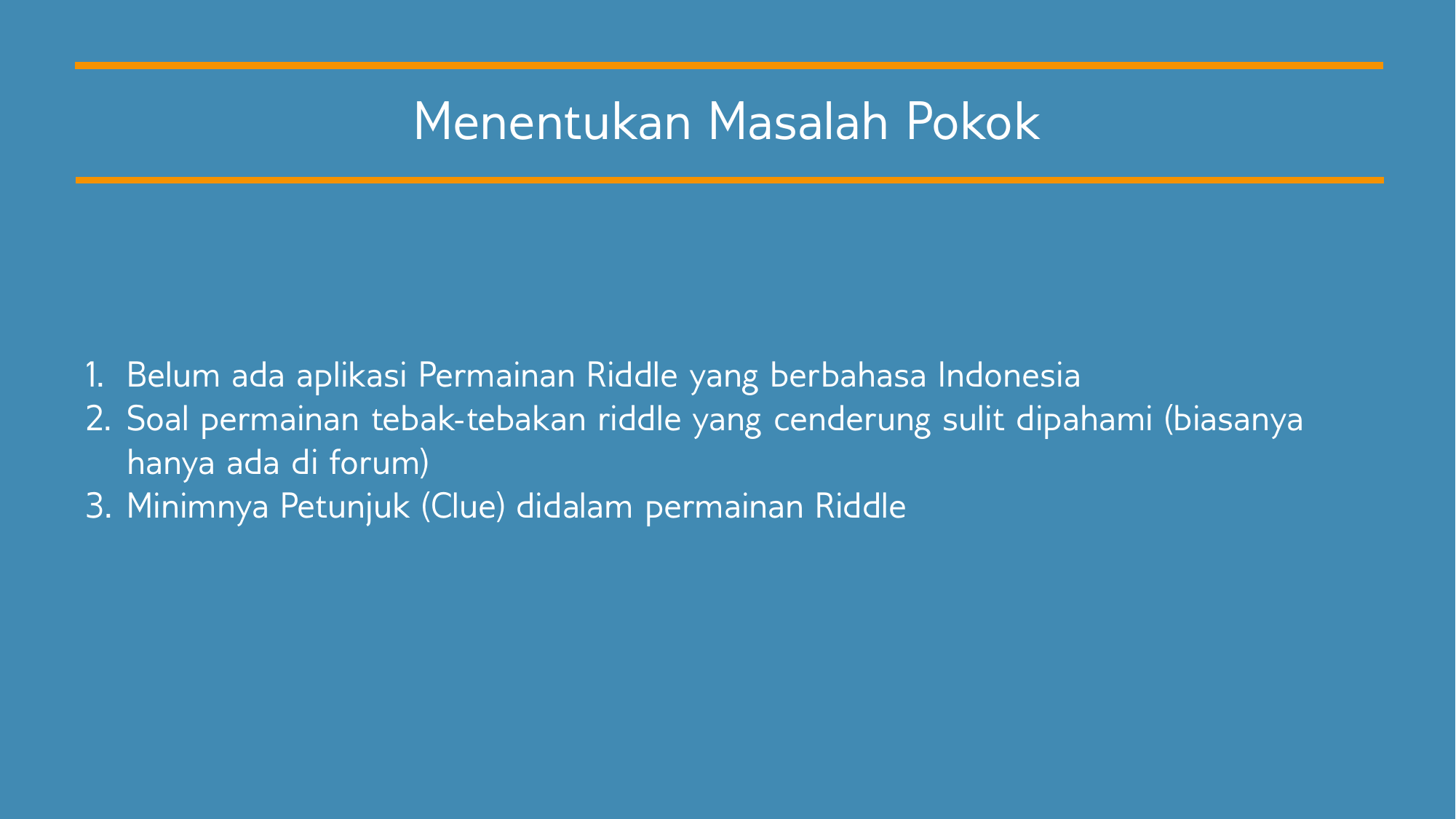

Menentukan Masalah Pokok
Belum ada aplikasi Permainan Riddle yang berbahasa Indonesia
Soal permainan tebak-tebakan riddle yang cenderung sulit dipahami (biasanya hanya ada di forum)
Minimnya Petunjuk (Clue) didalam permainan Riddle